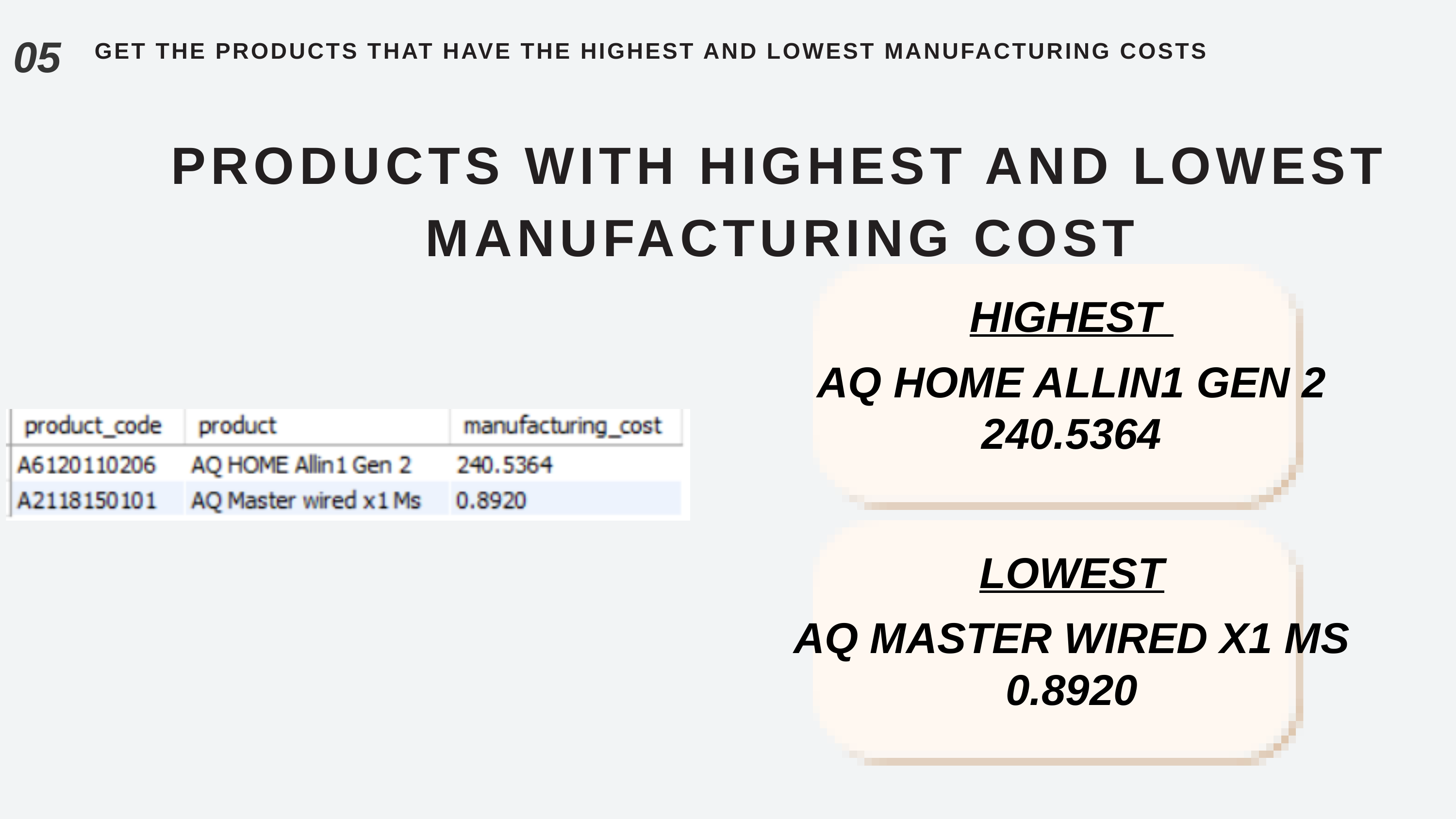

05
GET THE PRODUCTS THAT HAVE THE HIGHEST AND LOWEST MANUFACTURING COSTS
PRODUCTS WITH HIGHEST AND LOWEST MANUFACTURING COST

HIGHEST
AQ HOME ALLIN1 GEN 2
240.5364

LOWEST
AQ MASTER WIRED X1 MS
0.8920